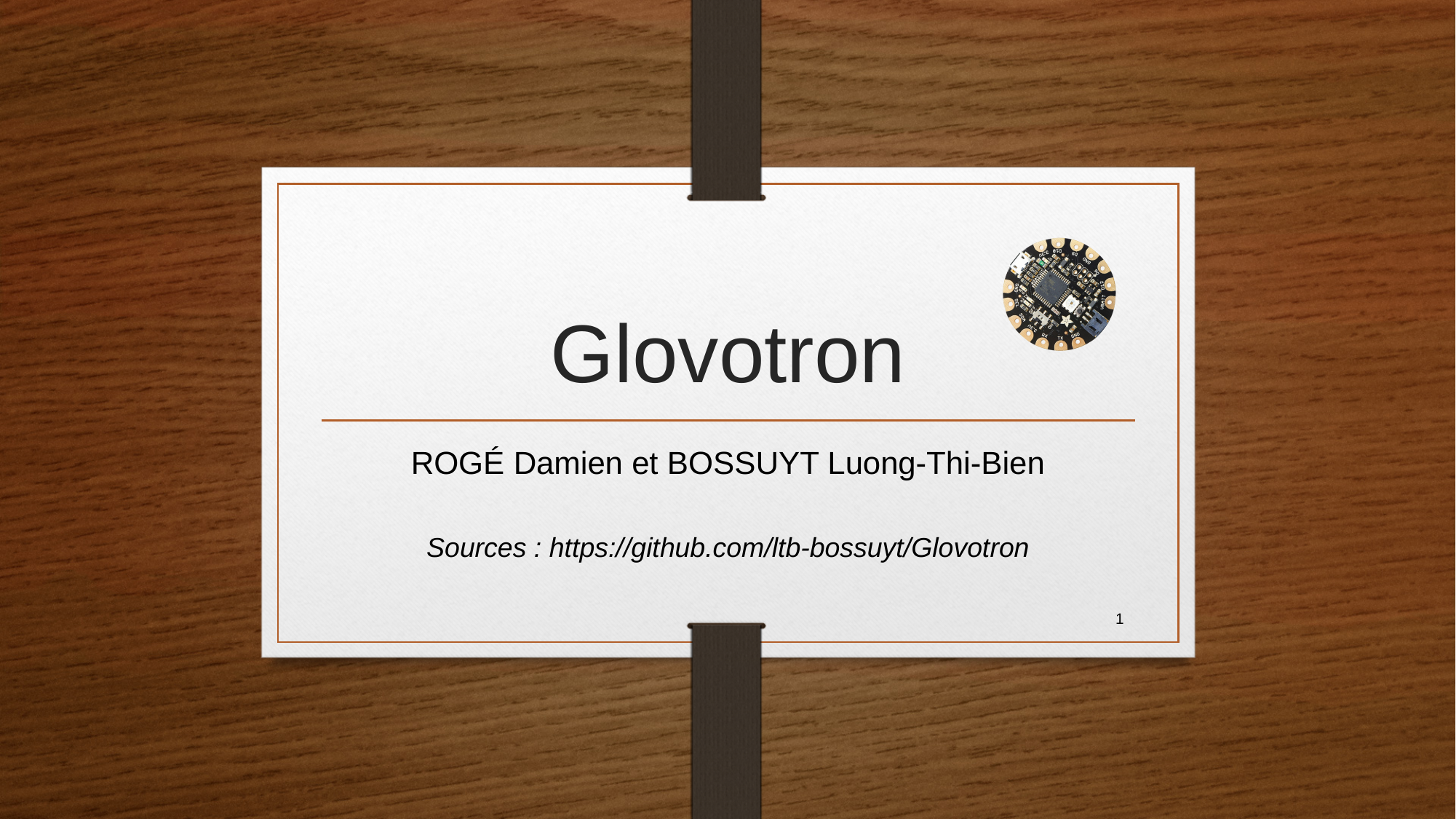

# Glovotron
ROGÉ Damien et BOSSUYT Luong-Thi-Bien

Sources : https://github.com/ltb-bossuyt/Glovotron
1